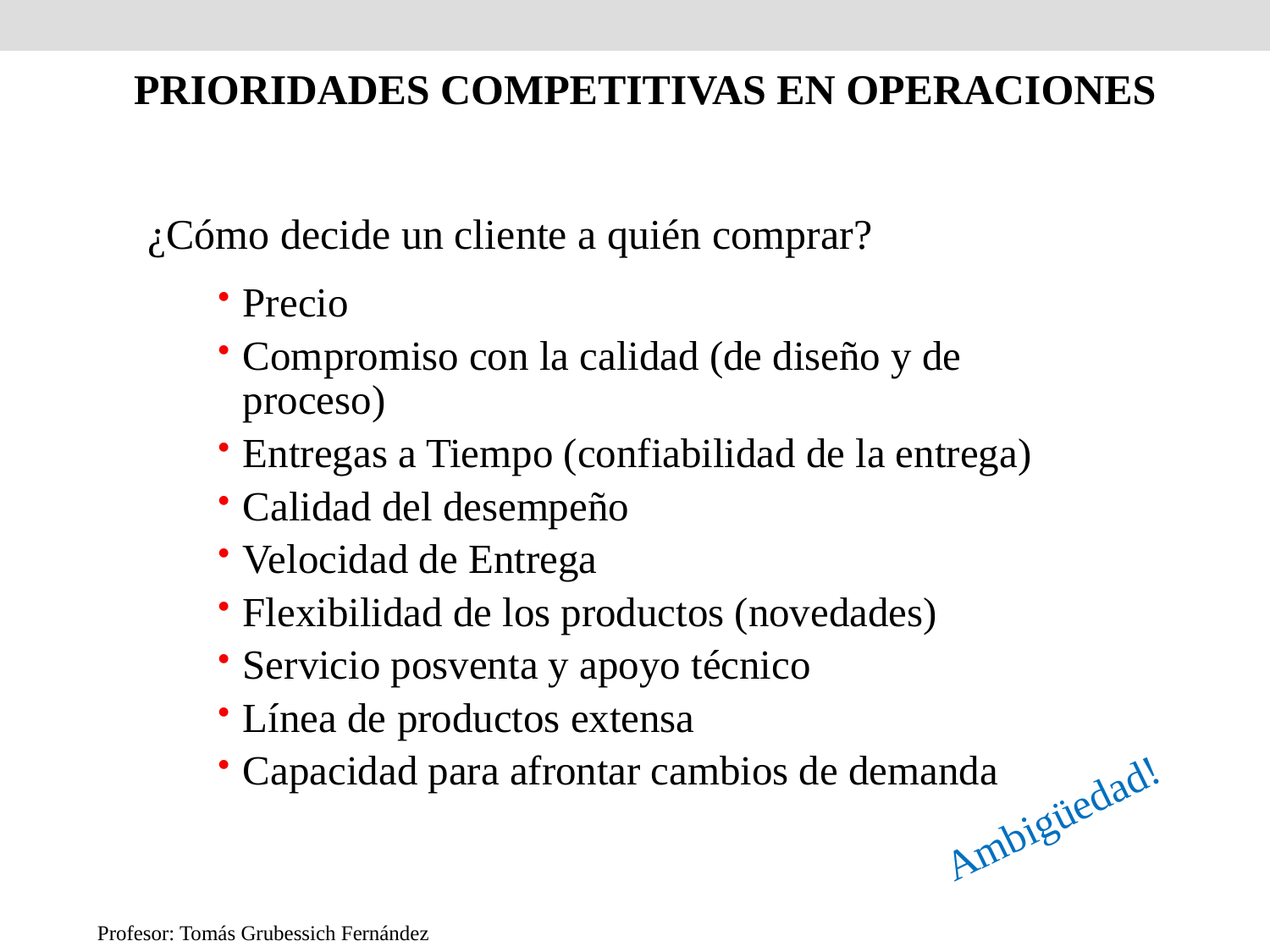

PRIORIDADES COMPETITIVAS EN OPERACIONES

¿Cómo decide un cliente a quién comprar?
Precio
Compromiso con la calidad (de diseño y de proceso)
Entregas a Tiempo (confiabilidad de la entrega)
Calidad del desempeño
Velocidad de Entrega
Flexibilidad de los productos (novedades)
Servicio posventa y apoyo técnico
Línea de productos extensa
Capacidad para afrontar cambios de demanda
Ambigüedad!